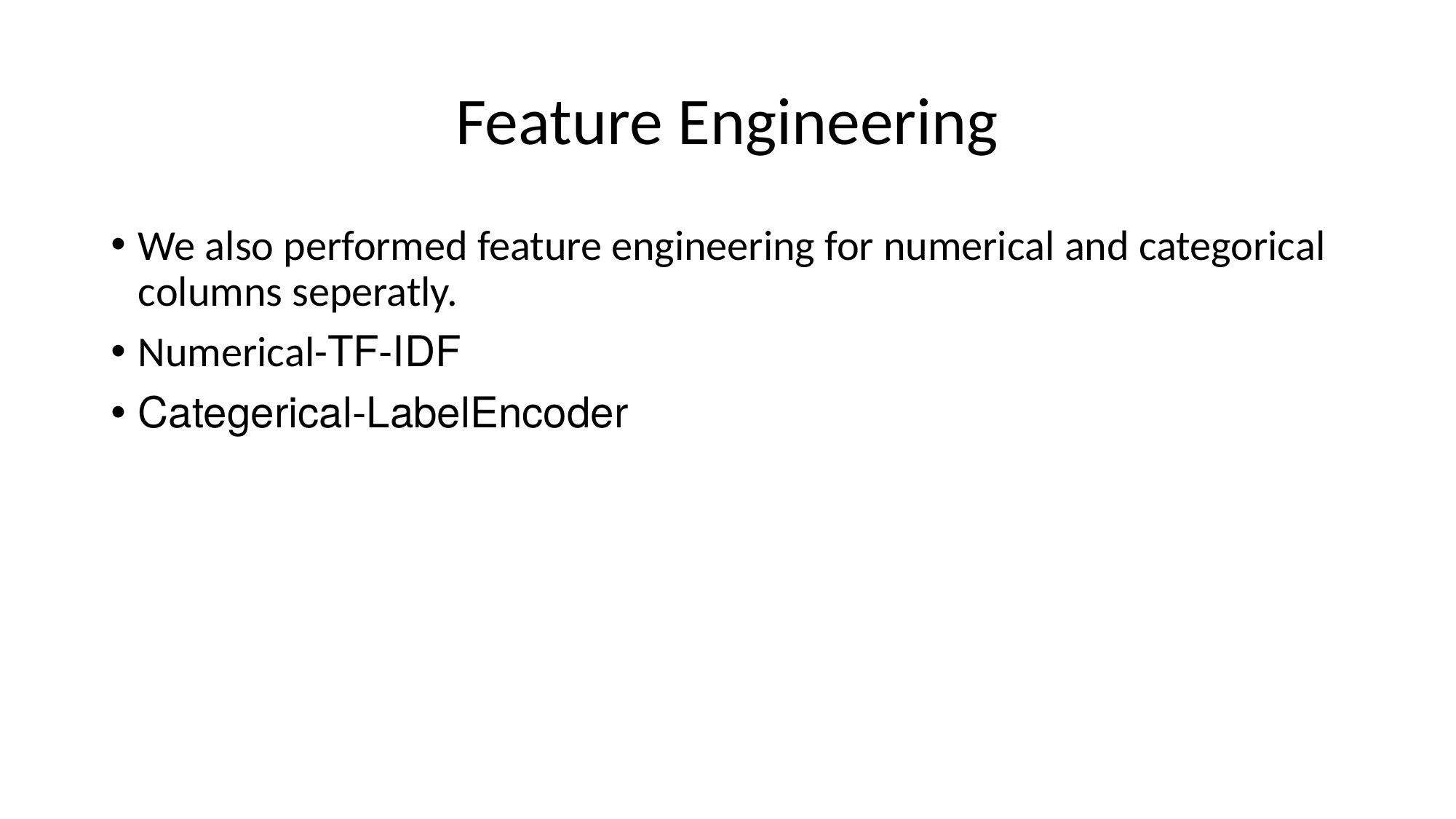

# Feature Engineering
We also performed feature engineering for numerical and categorical columns seperatly.
Numerical-TF-IDF
Categerical-LabelEncoder